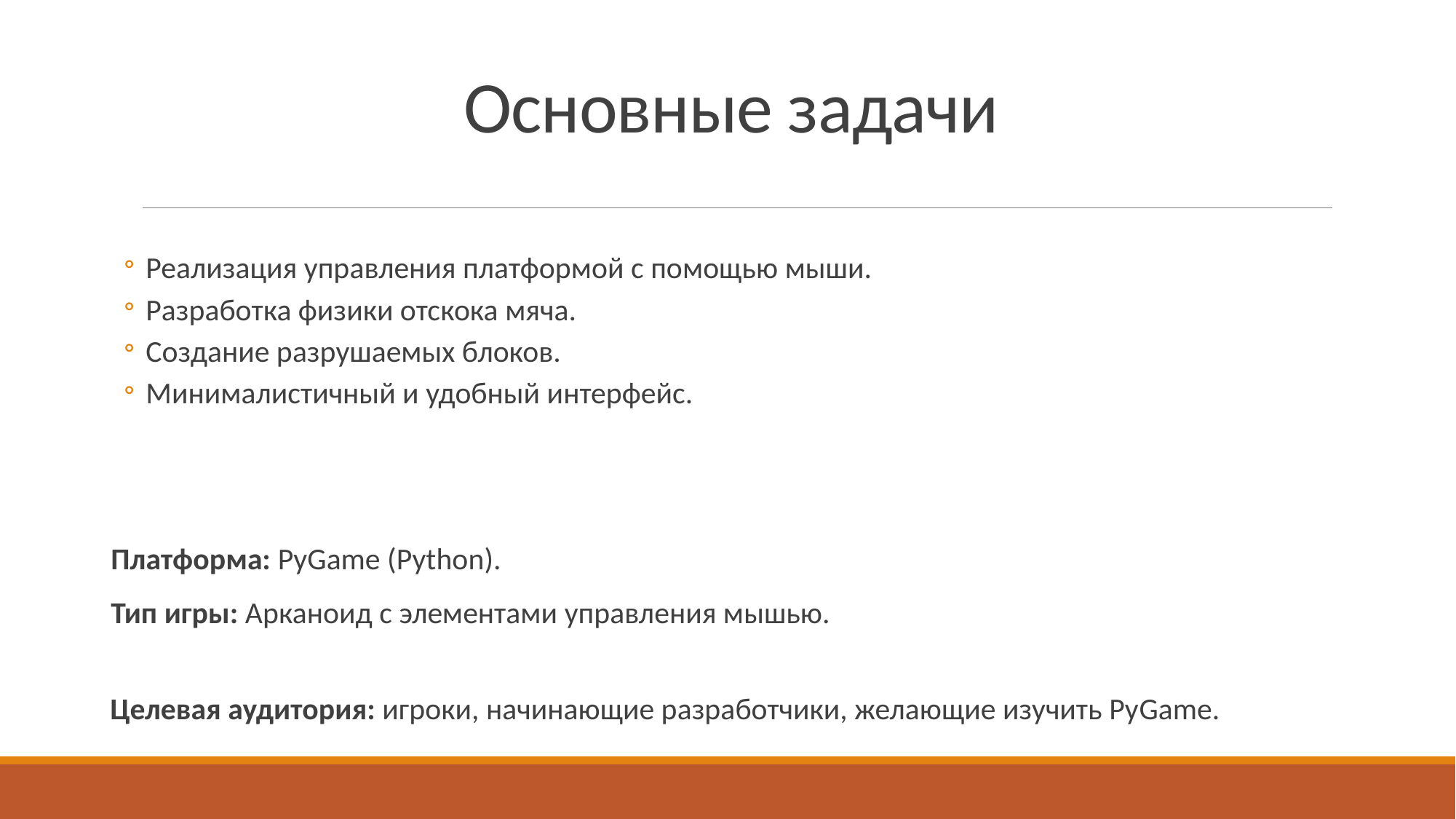

# Основные задачи
Реализация управления платформой с помощью мыши.
Разработка физики отскока мяча.
Создание разрушаемых блоков.
Минималистичный и удобный интерфейс.

Платформа: PyGame (Python).
Тип игры: Арканоид с элементами управления мышью.

Целевая аудитория: игроки, начинающие разработчики, желающие изучить PyGame.